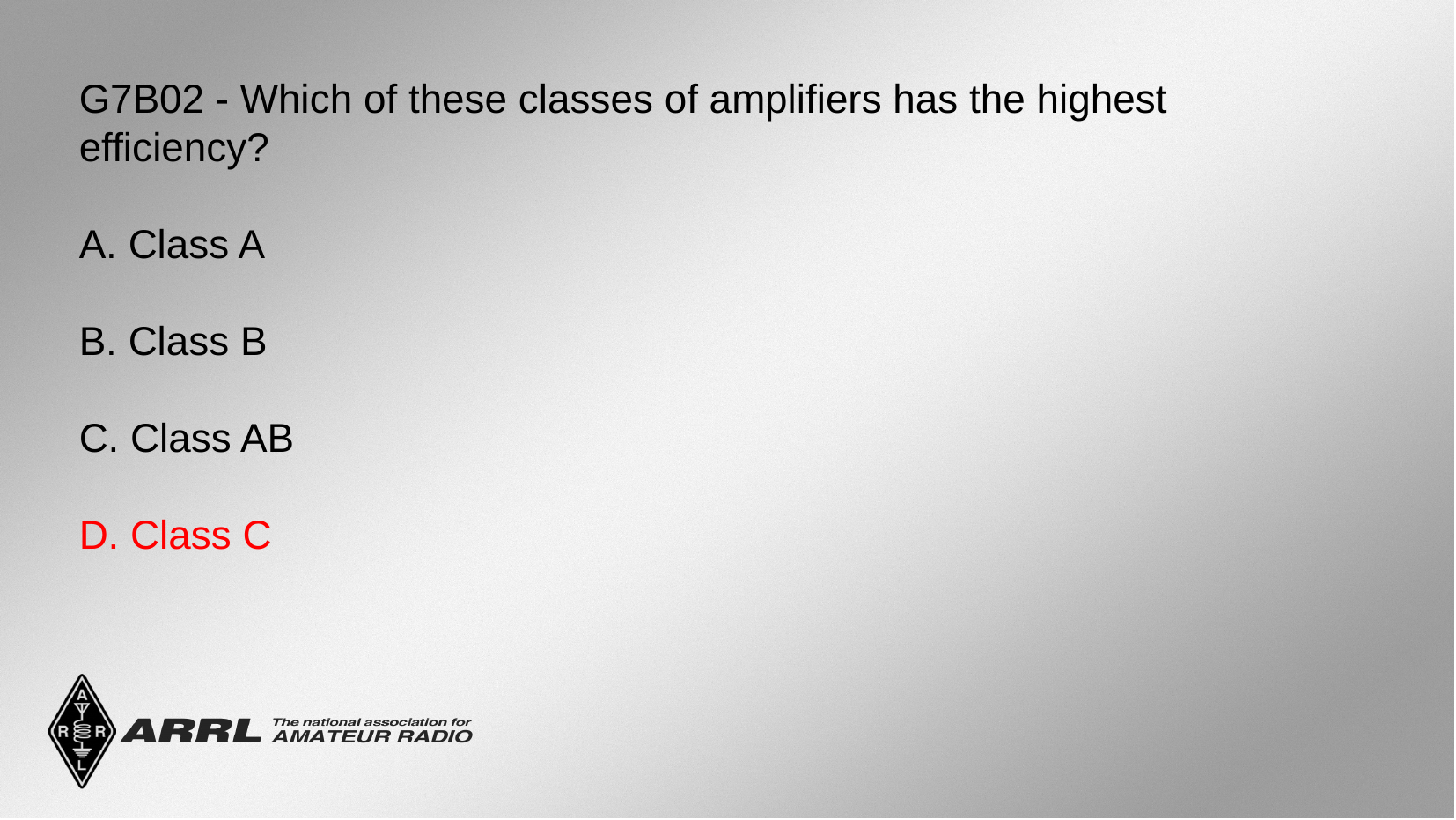

G7B02 - Which of these classes of amplifiers has the highest efficiency?

A. Class A

B. Class B

C. Class AB

D. Class C